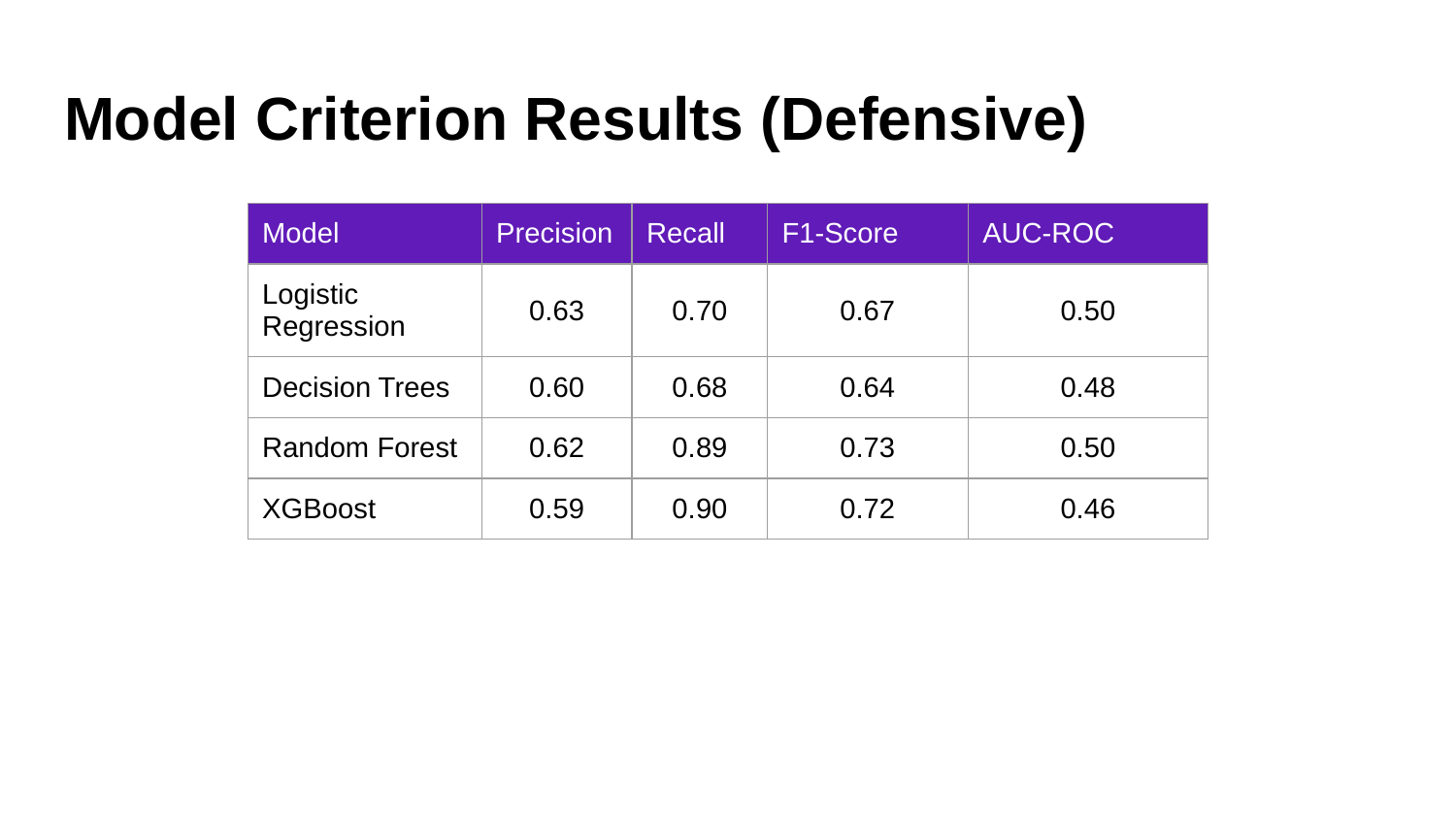

# Model Criterion Results (Defensive)
| Model | Precision | Recall | F1-Score | AUC-ROC |
| --- | --- | --- | --- | --- |
| Logistic Regression | 0.63 | 0.70 | 0.67 | 0.50 |
| Decision Trees | 0.60 | 0.68 | 0.64 | 0.48 |
| Random Forest | 0.62 | 0.89 | 0.73 | 0.50 |
| XGBoost | 0.59 | 0.90 | 0.72 | 0.46 |